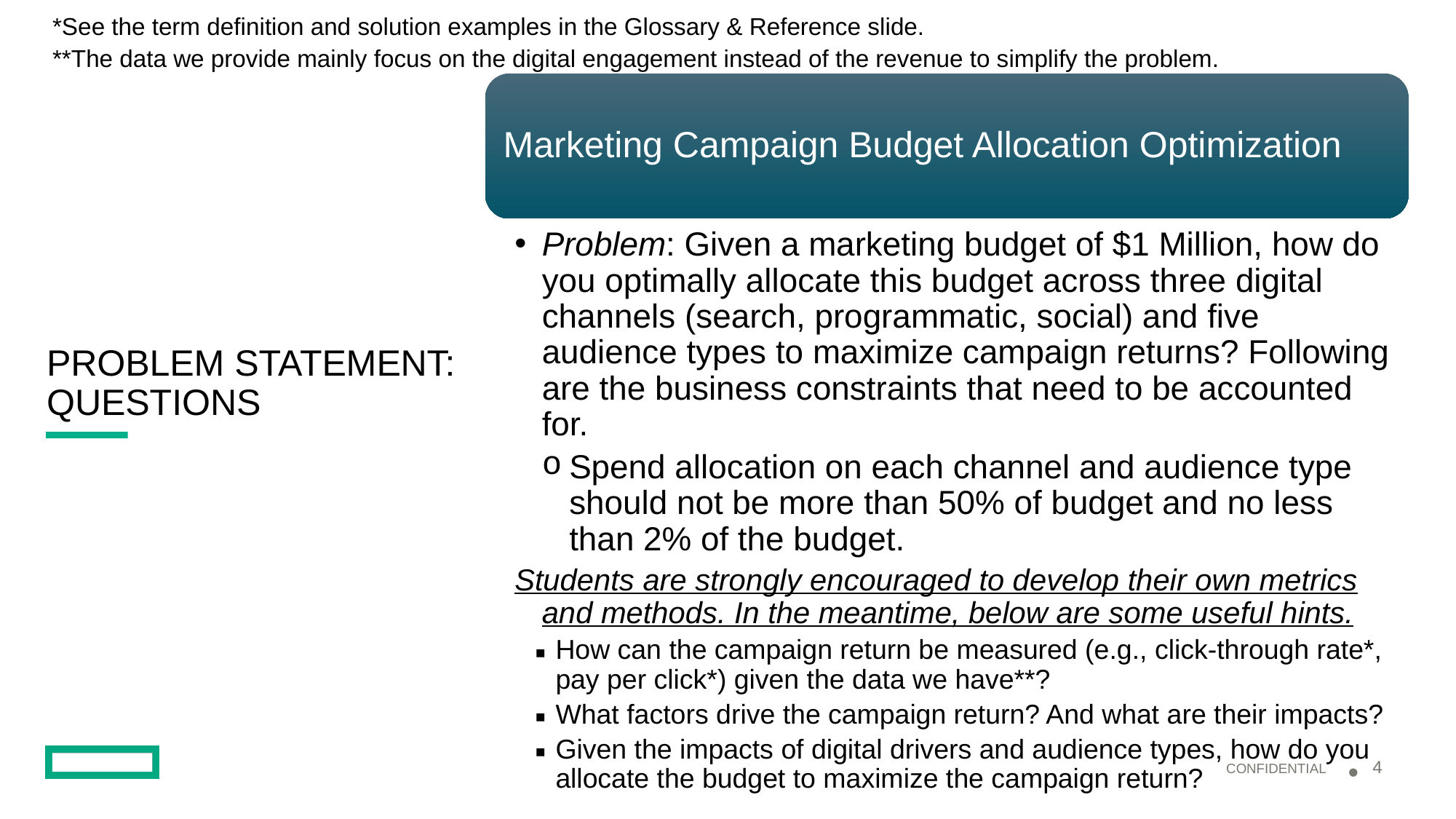

*See the term definition and solution examples in the Glossary & Reference slide.
**The data we provide mainly focus on the digital engagement instead of the revenue to simplify the problem.

Marketing Campaign Budget Allocation Optimization

Problem: Given a marketing budget of $1 Million, how do you optimally allocate this budget across three digital channels (search, programmatic, social) and five audience types to maximize campaign returns? Following are the business constraints that need to be accounted for.
Spend allocation on each channel and audience type should not be more than 50% of budget and no less than 2% of the budget.
Students are strongly encouraged to develop their own metrics and methods. In the meantime, below are some useful hints.
How can the campaign return be measured (e.g., click-through rate*, pay per click*) given the data we have**?
What factors drive the campaign return? And what are their impacts?
Given the impacts of digital drivers and audience types, how do you allocate the budget to maximize the campaign return?
# PROBLEM STATEMENT: QUESTIONS
4
CONFIDENTIAL